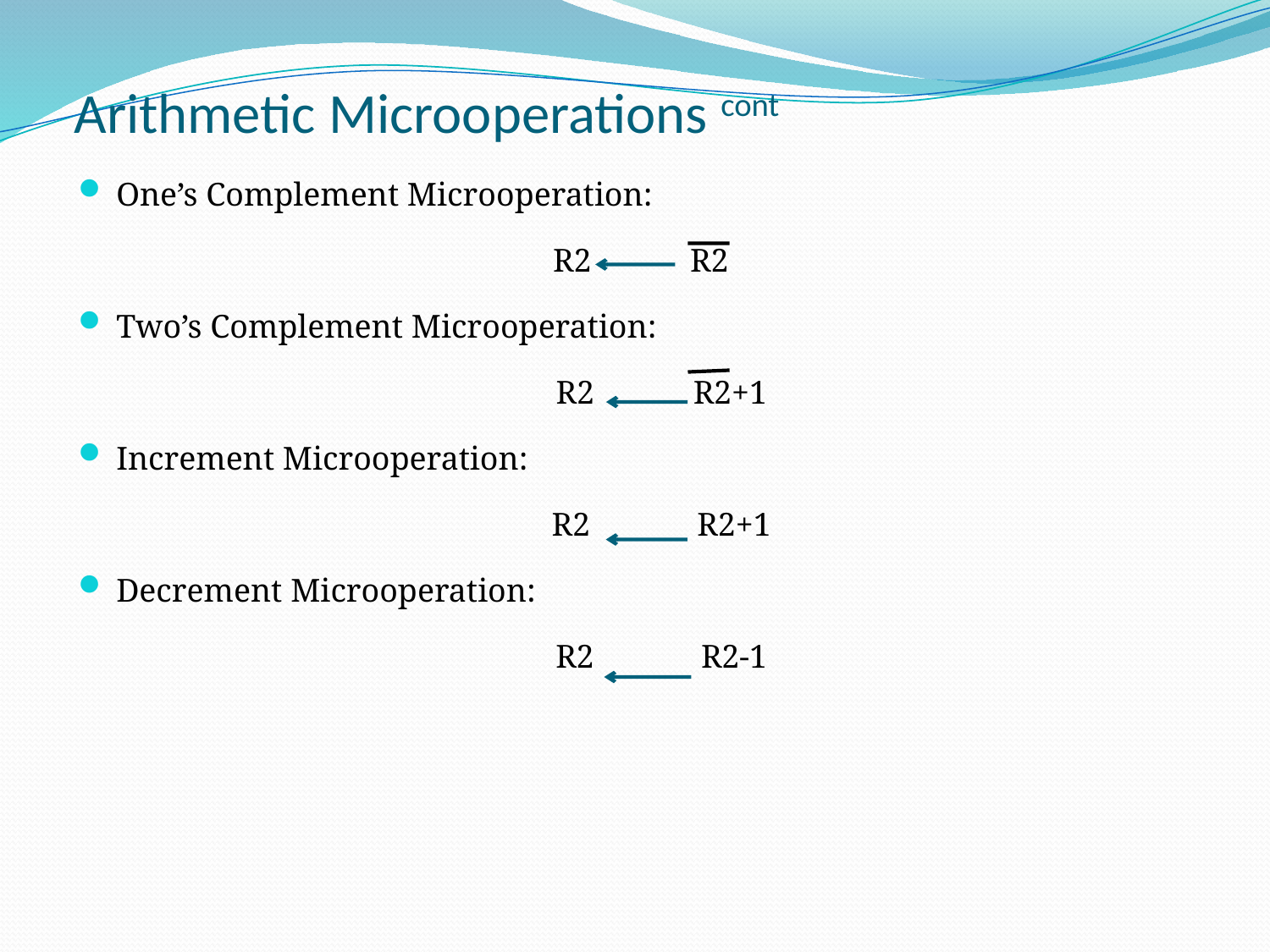

# Arithmetic Microoperations cont
One’s Complement Microoperation:

 R2            R2

Two’s Complement Microoperation:

      R2            R2+1

Increment Microoperation:

      R2             R2+1

Decrement Microoperation:

      R2             R2-1